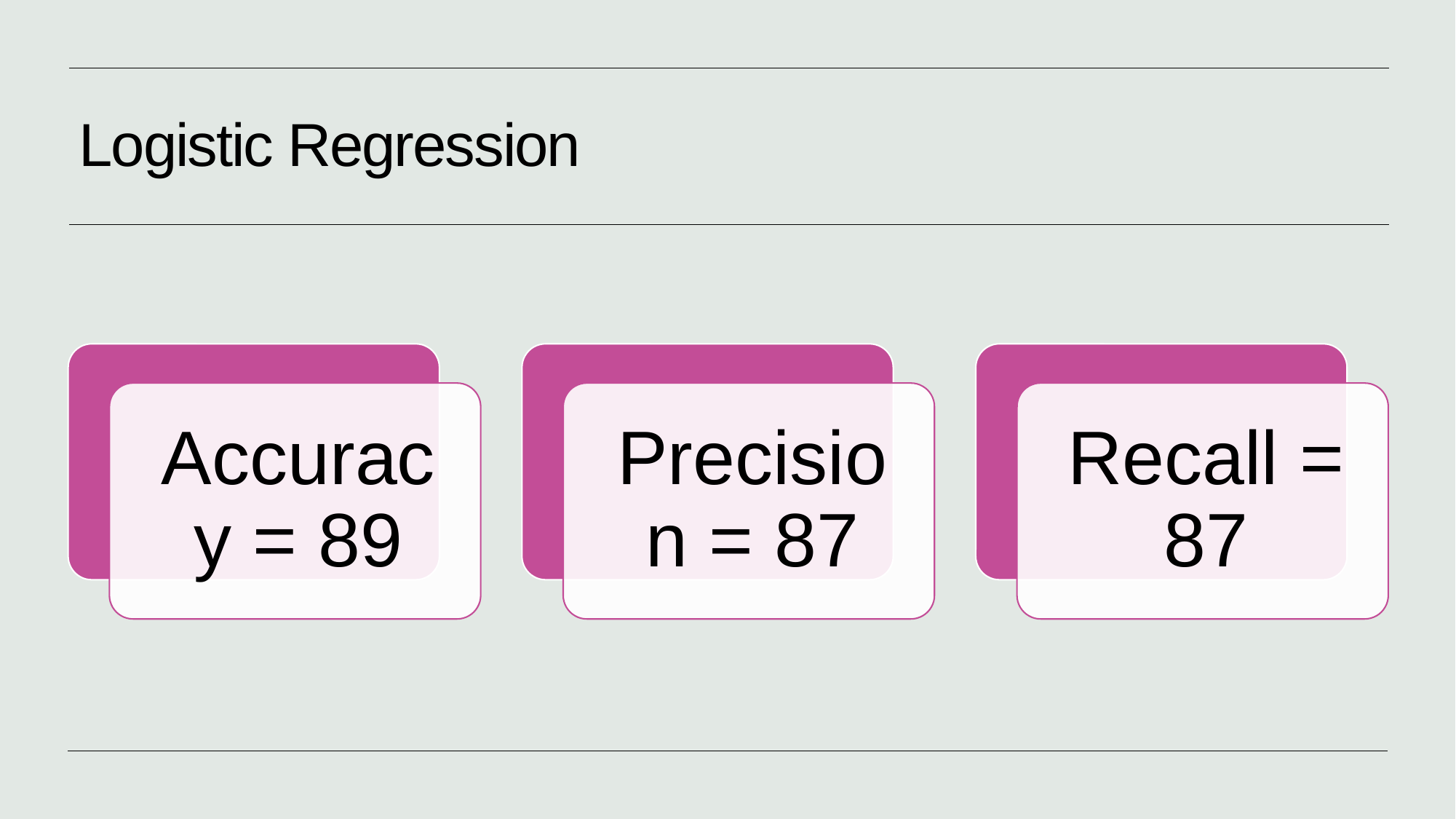

# Logistic Regression
Accuracy = 89
Precision = 87
Recall = 87